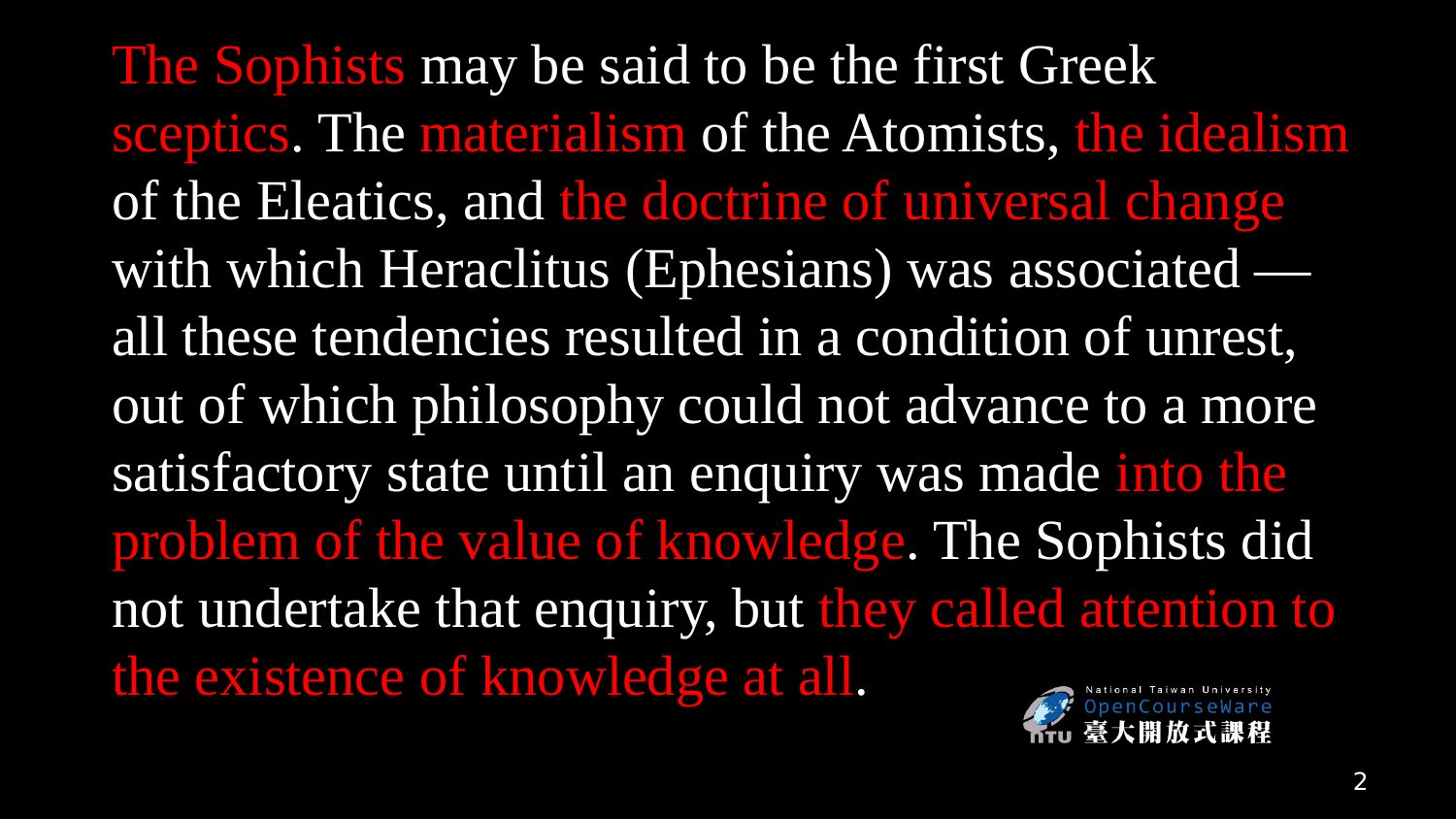

The Sophists may be said to be the first Greek sceptics. The materialism of the Atomists, the idealism of the Eleatics, and the doctrine of universal change with which Heraclitus (Ephesians) was associated — all these tendencies resulted in a condition of unrest, out of which philosophy could not advance to a more satisfactory state until an enquiry was made into the problem of the value of knowledge. The Sophists did not undertake that enquiry, but they called attention to the existence of knowledge at all.
2